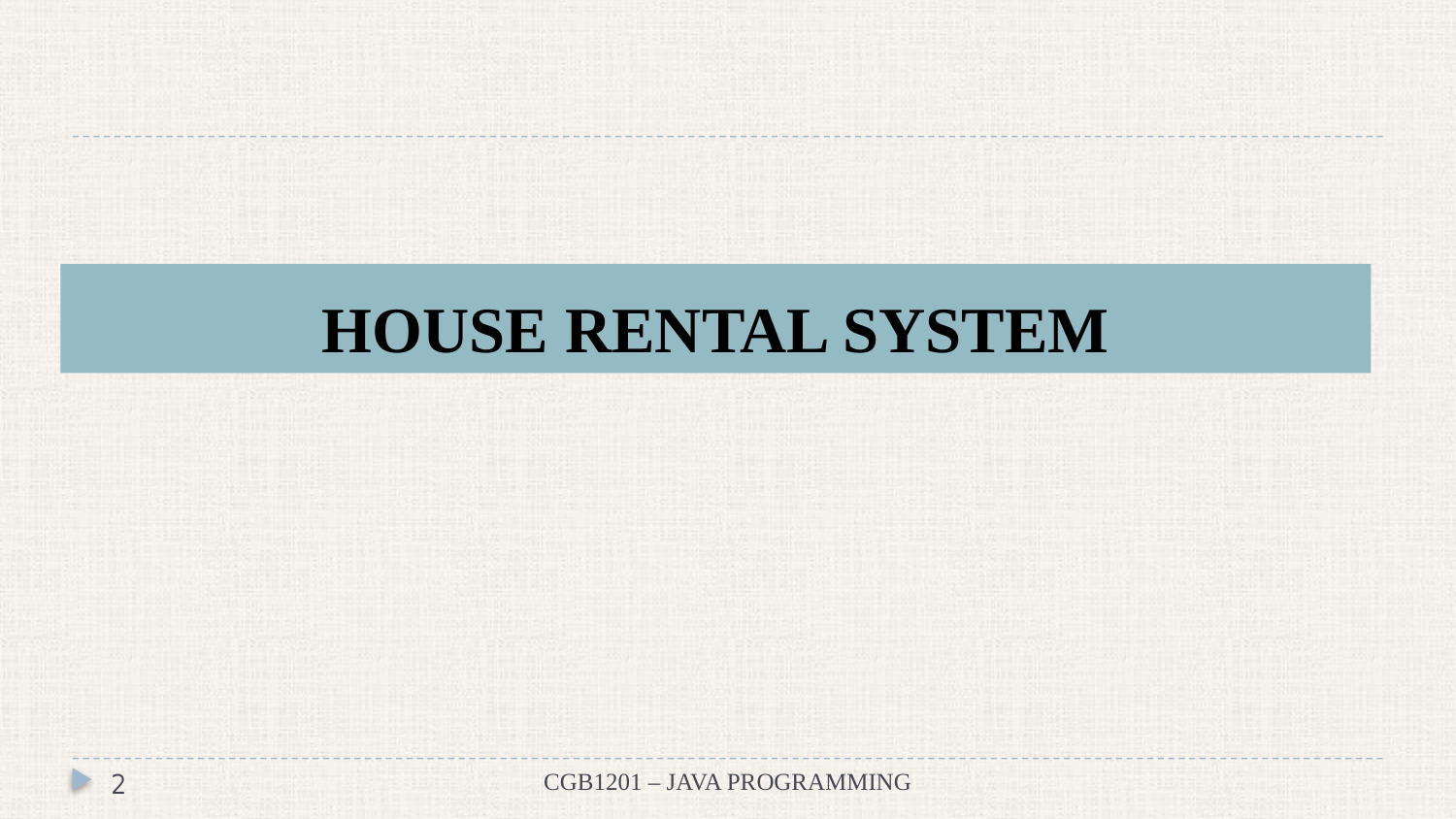

HOUSE RENTAL SYSTEM
2
CGB1201 – JAVA PROGRAMMING